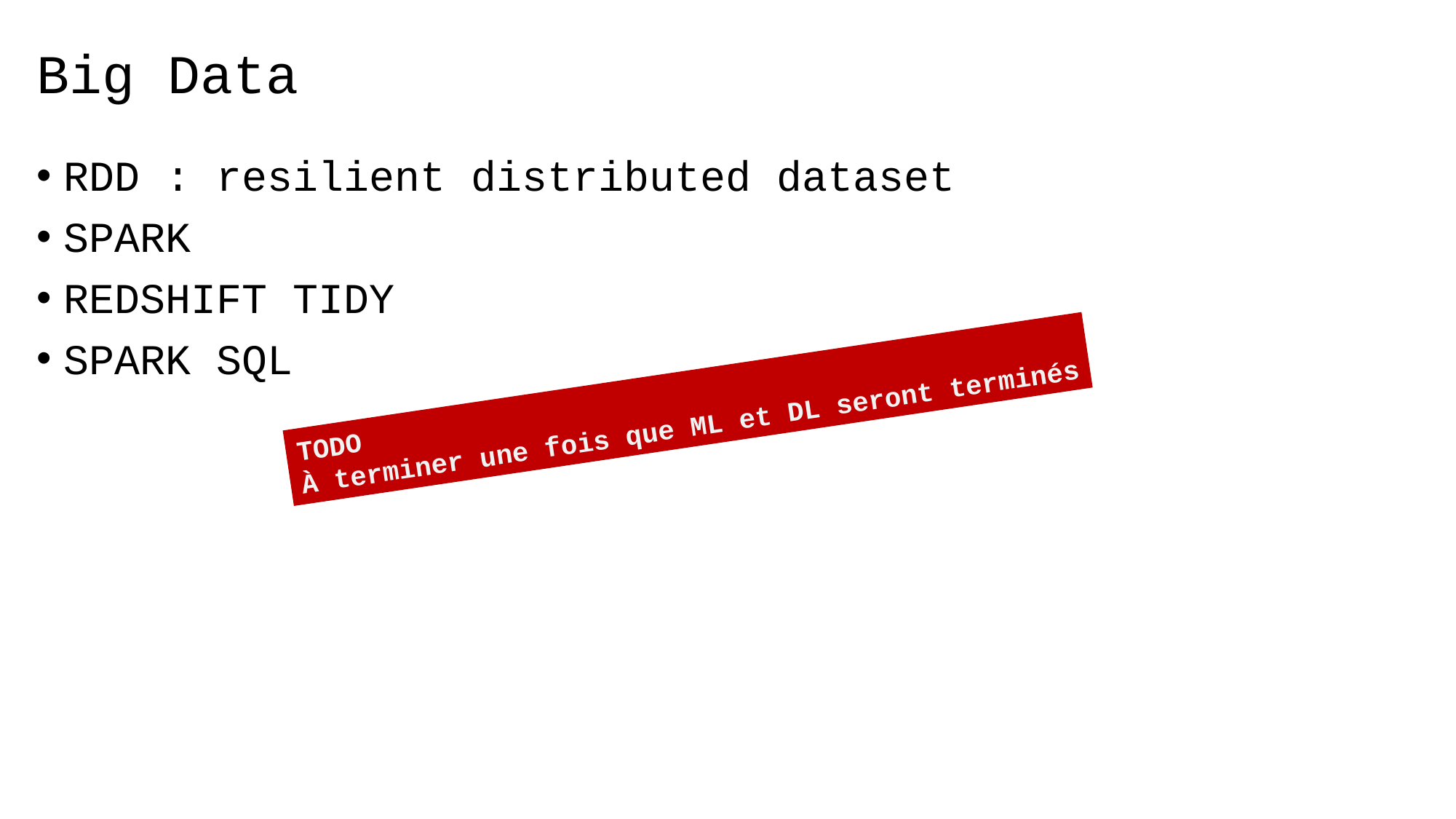

# Big Data
RDD : resilient distributed dataset
SPARK
REDSHIFT TIDY
SPARK SQL
TODO
À terminer une fois que ML et DL seront terminés